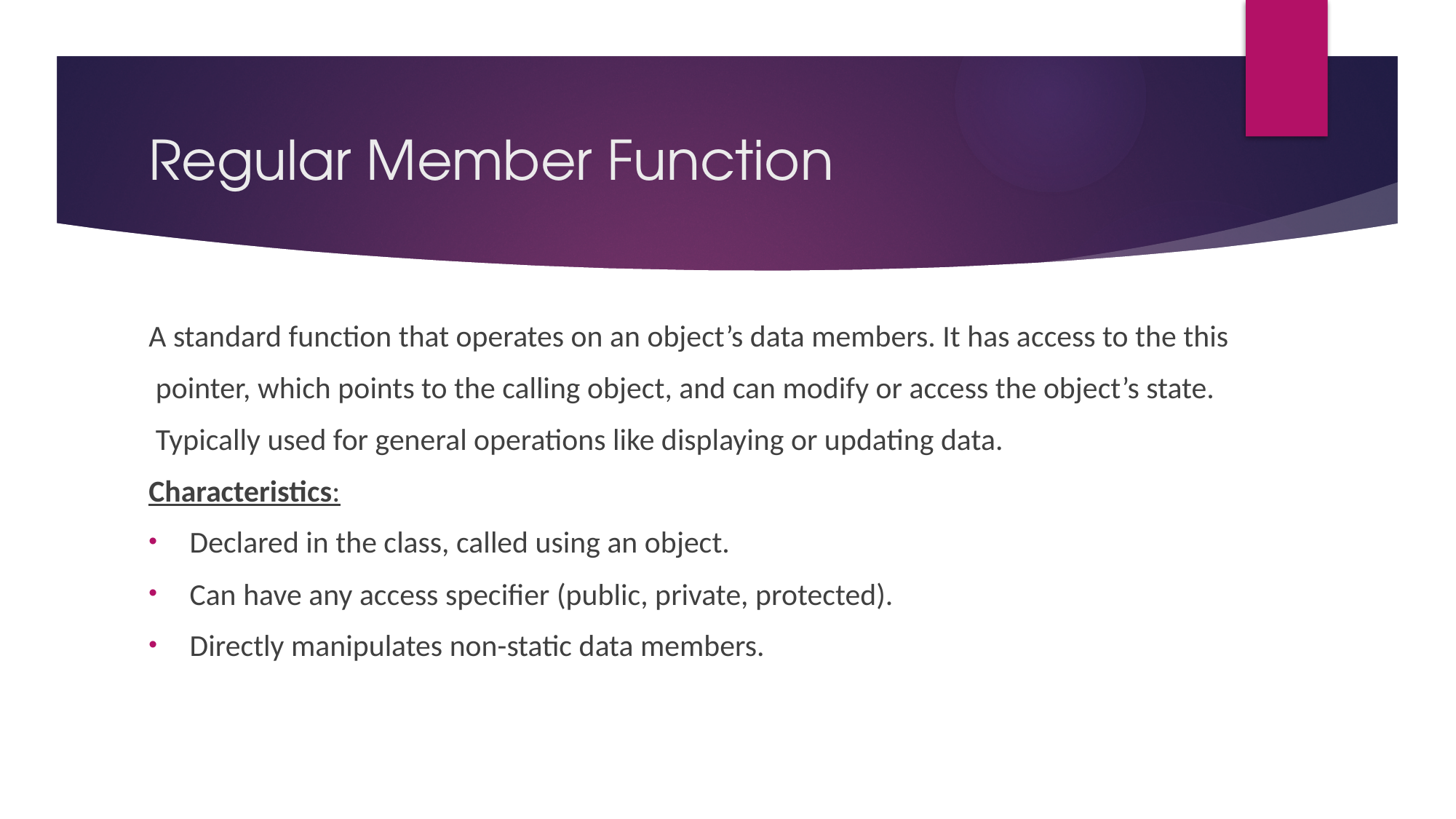

# Regular Member Function
A standard function that operates on an object’s data members. It has access to the this
 pointer, which points to the calling object, and can modify or access the object’s state.
 Typically used for general operations like displaying or updating data.
Characteristics:
Declared in the class, called using an object.
Can have any access specifier (public, private, protected).
Directly manipulates non-static data members.